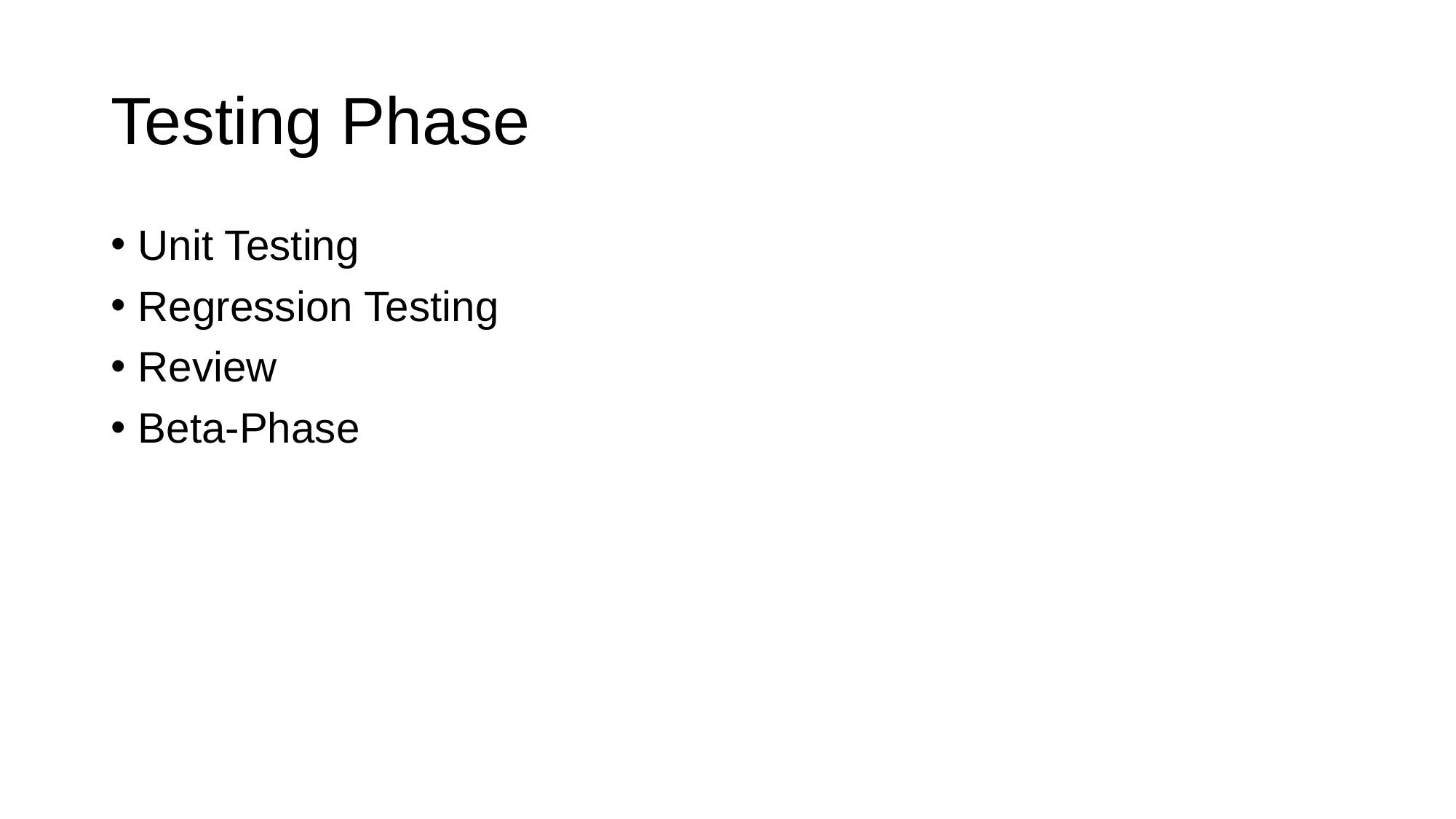

# Testing Phase
Unit Testing
Regression Testing
Review
Beta-Phase